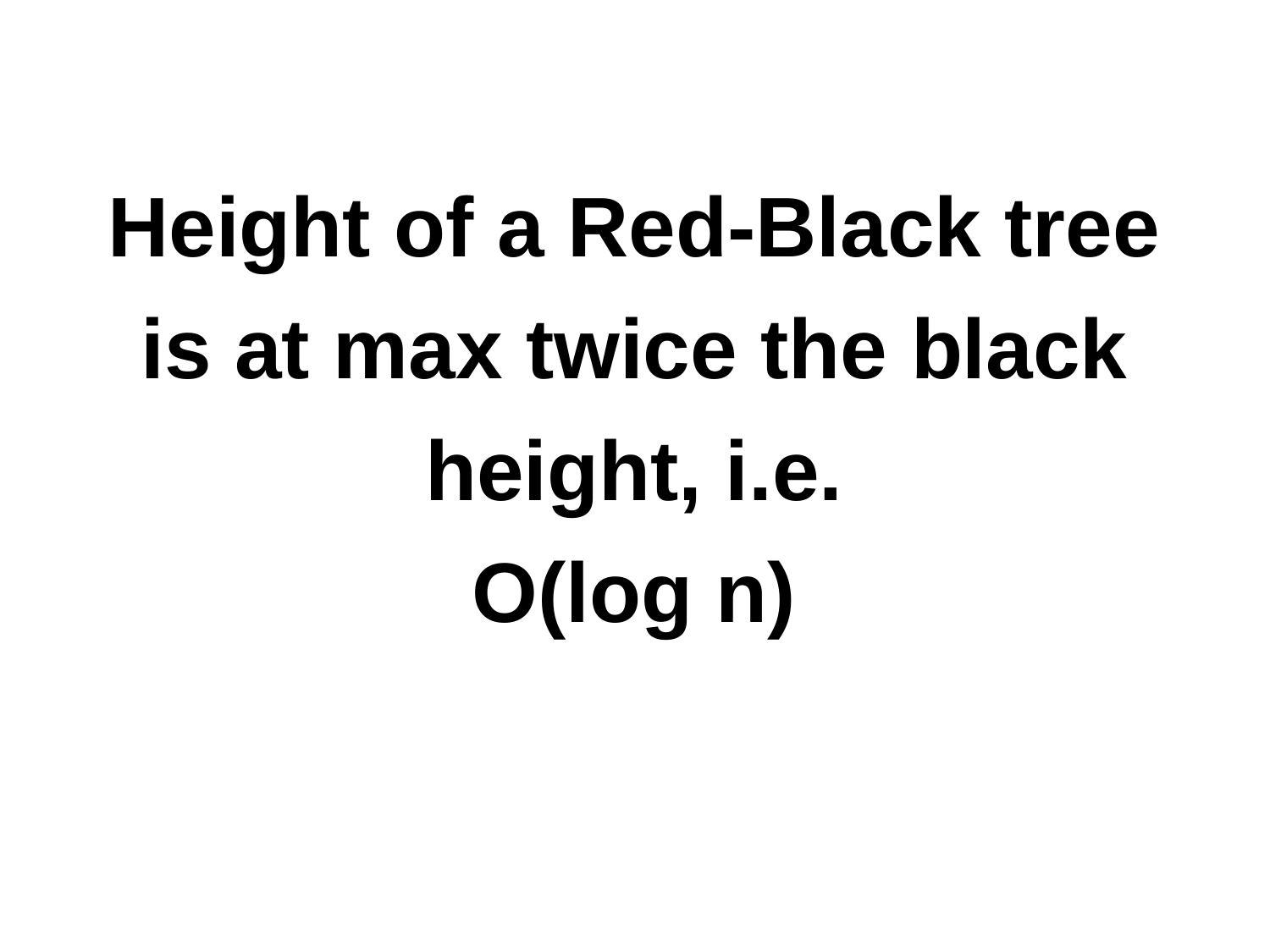

# Height of a Red-Black tree is at max twice the black height, i.e. O(log n)